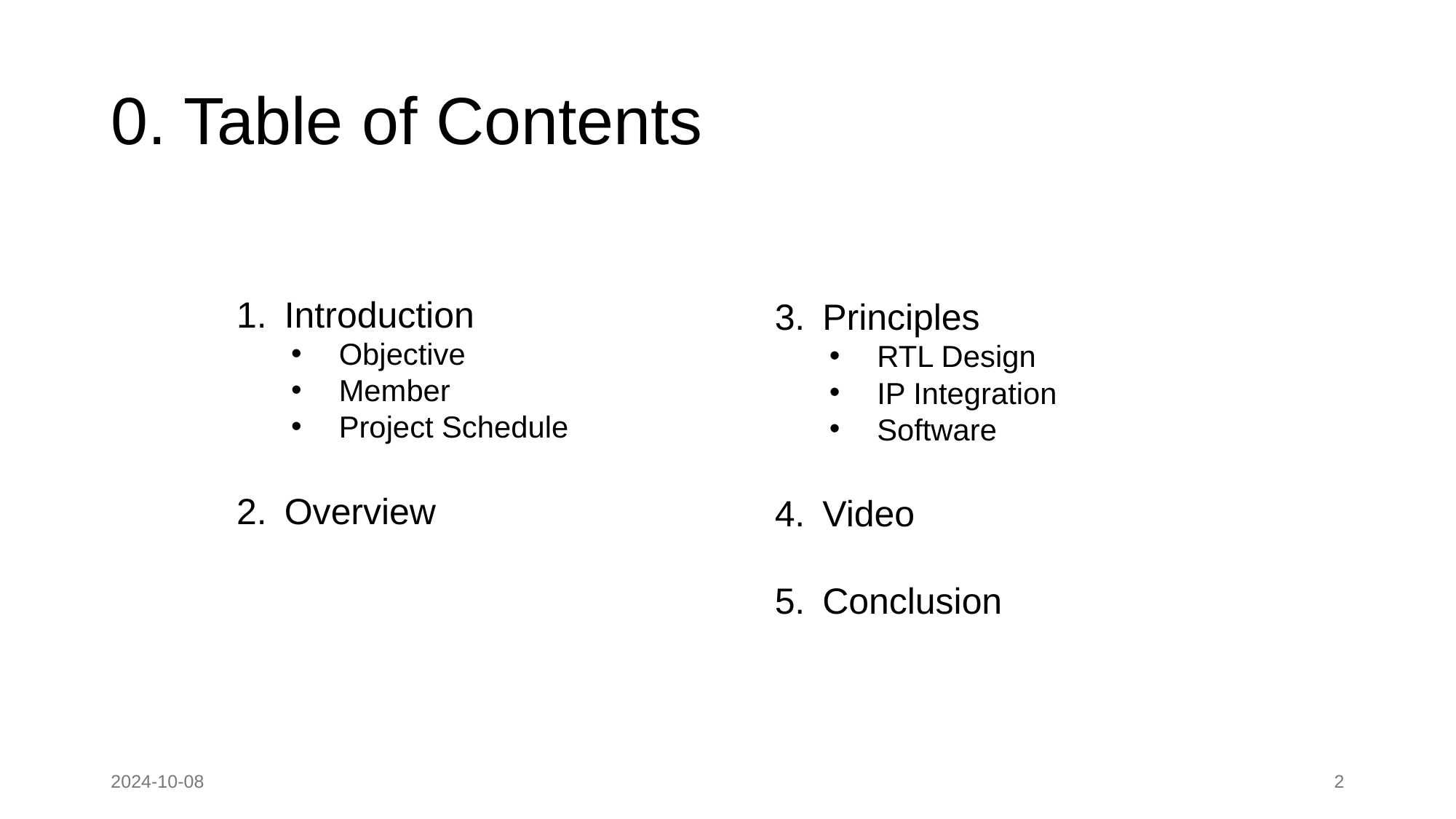

# 0. Table of Contents
Introduction
Objective
Member
Project Schedule
Overview

Principles
RTL Design
IP Integration
Software
Video
Conclusion
2024-10-08
2